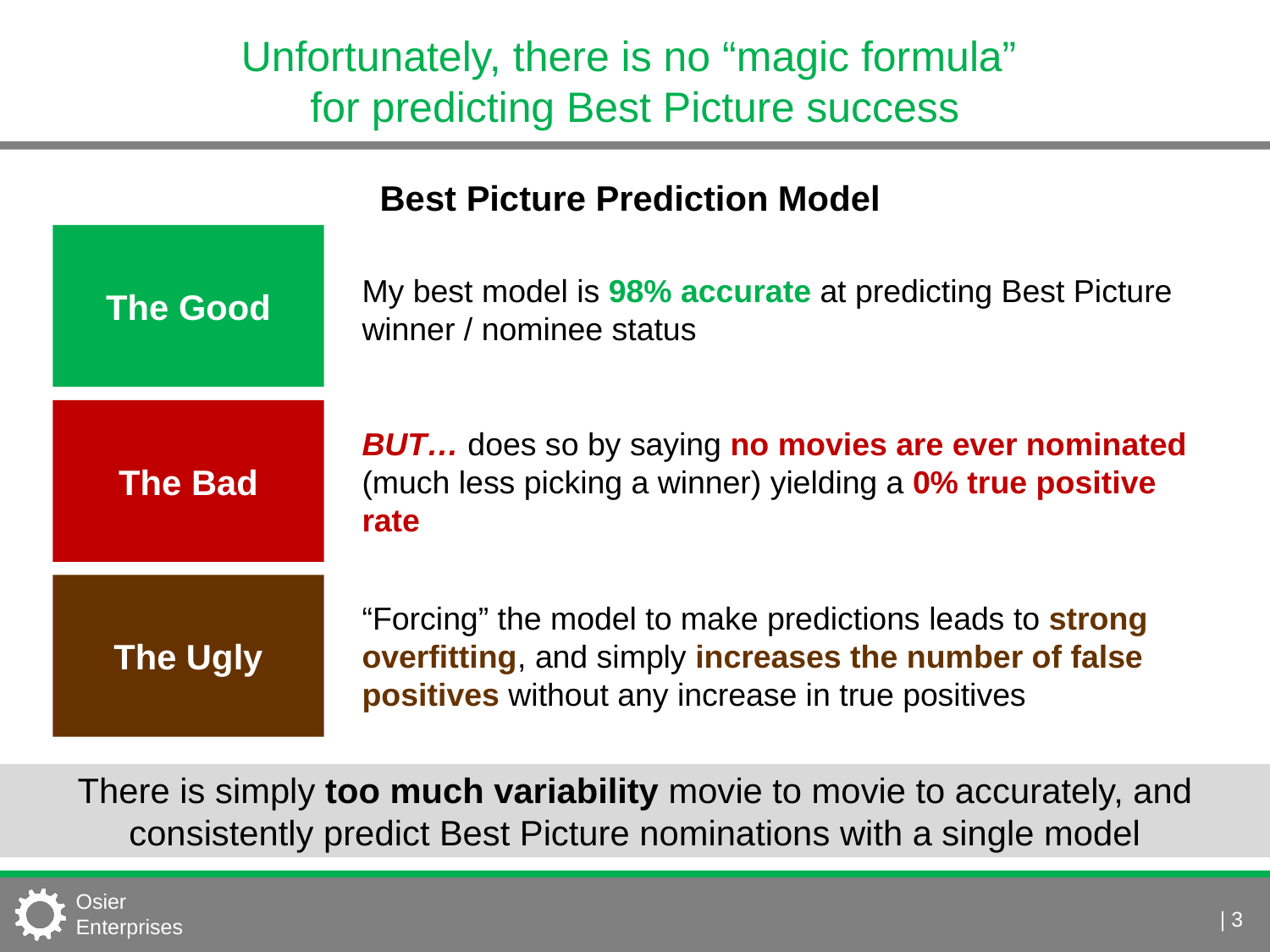

# Unfortunately, there is no “magic formula” for predicting Best Picture success
Best Picture Prediction Model
The Good
My best model is 98% accurate at predicting Best Picture winner / nominee status
The Bad
BUT… does so by saying no movies are ever nominated (much less picking a winner) yielding a 0% true positive rate
The Ugly
“Forcing” the model to make predictions leads to strong overfitting, and simply increases the number of false positives without any increase in true positives
There is simply too much variability movie to movie to accurately, and consistently predict Best Picture nominations with a single model

| 3